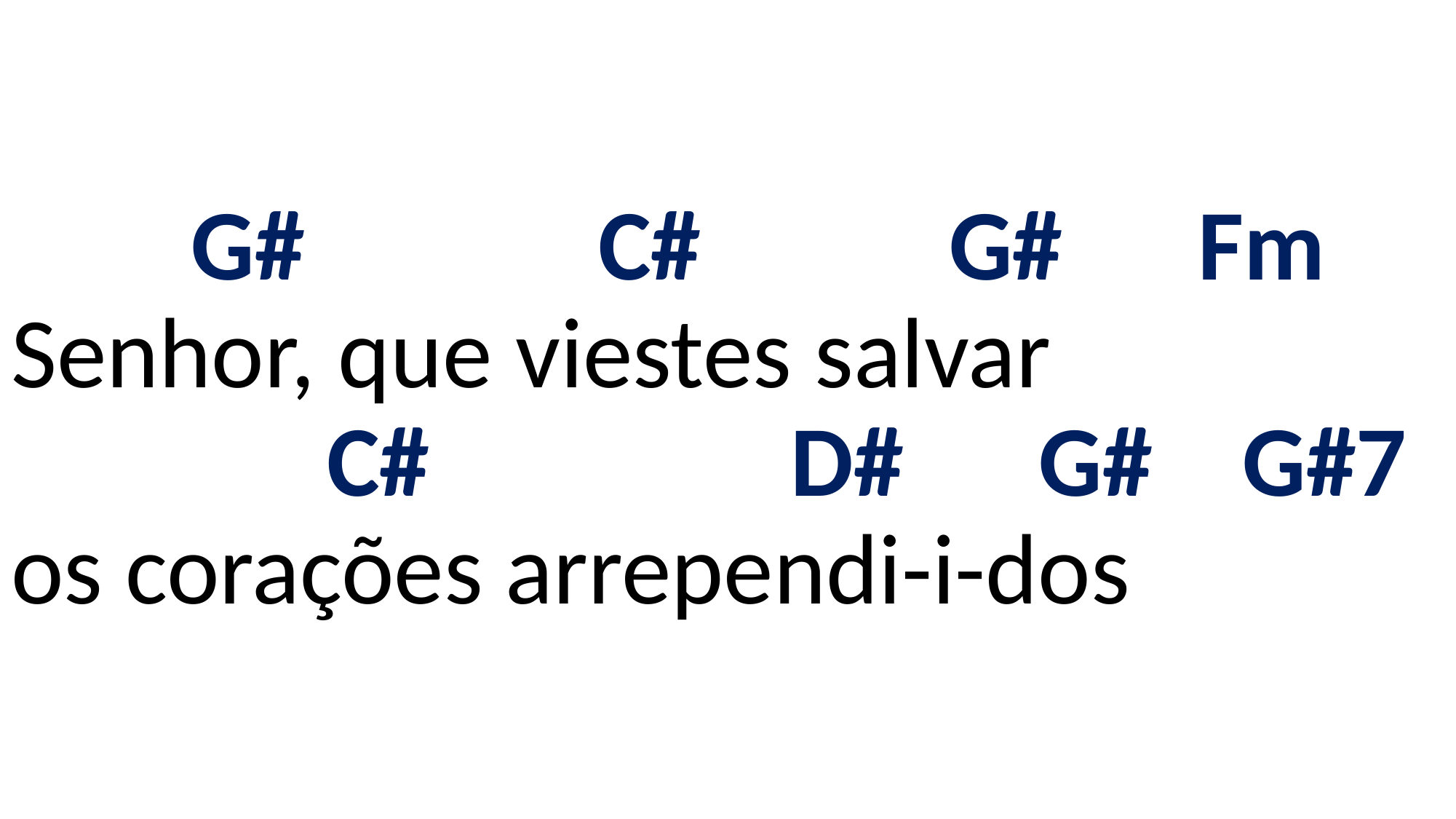

# G#             C#           G#      Fm Senhor, que viestes salvar C#                D#      G#    G#7 os corações arrependi-i-dos